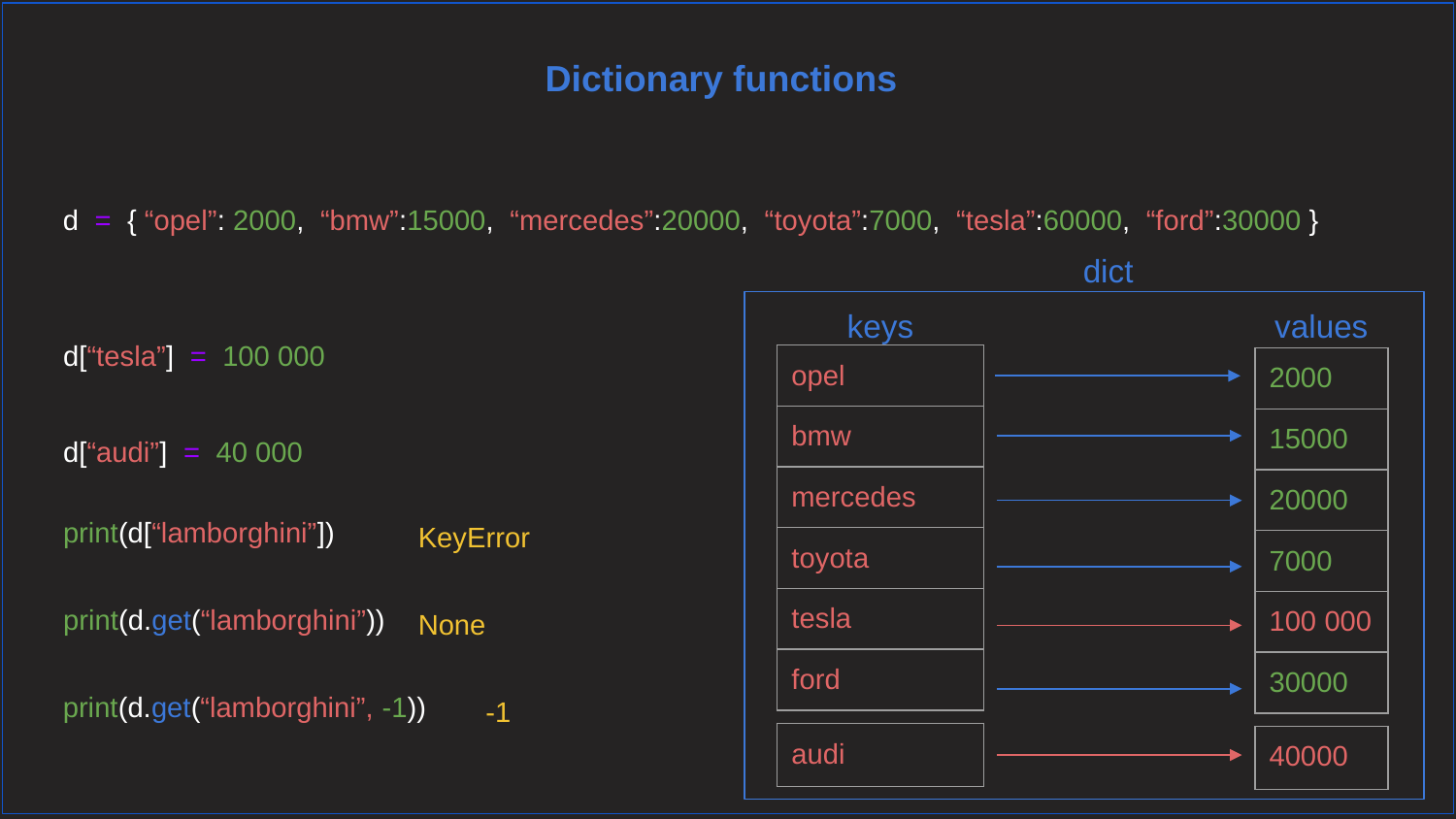

Dictionary functions
d  =  { “opel”: 2000,  “bmw”:15000,  “mercedes”:20000,  “toyota”:7000,  “tesla”:60000,  “ford”:30000 }
dict

keys
values
d[“tesla”]  =  100 000
| opel |
| --- |
| bmw |
| mercedes |
| toyota |
| tesla |
| ford |
| 2000 |
| --- |
| 15000 |
| 20000 |
| 7000 |
| 100 000 |
| 30000 |
d[“audi”]  =  40 000
print(d[“lamborghini”])
KeyError
print(d.get(“lamborghini”))
None
print(d.get(“lamborghini”, -1))
-1
| audi |
| --- |
| 40000 |
| --- |